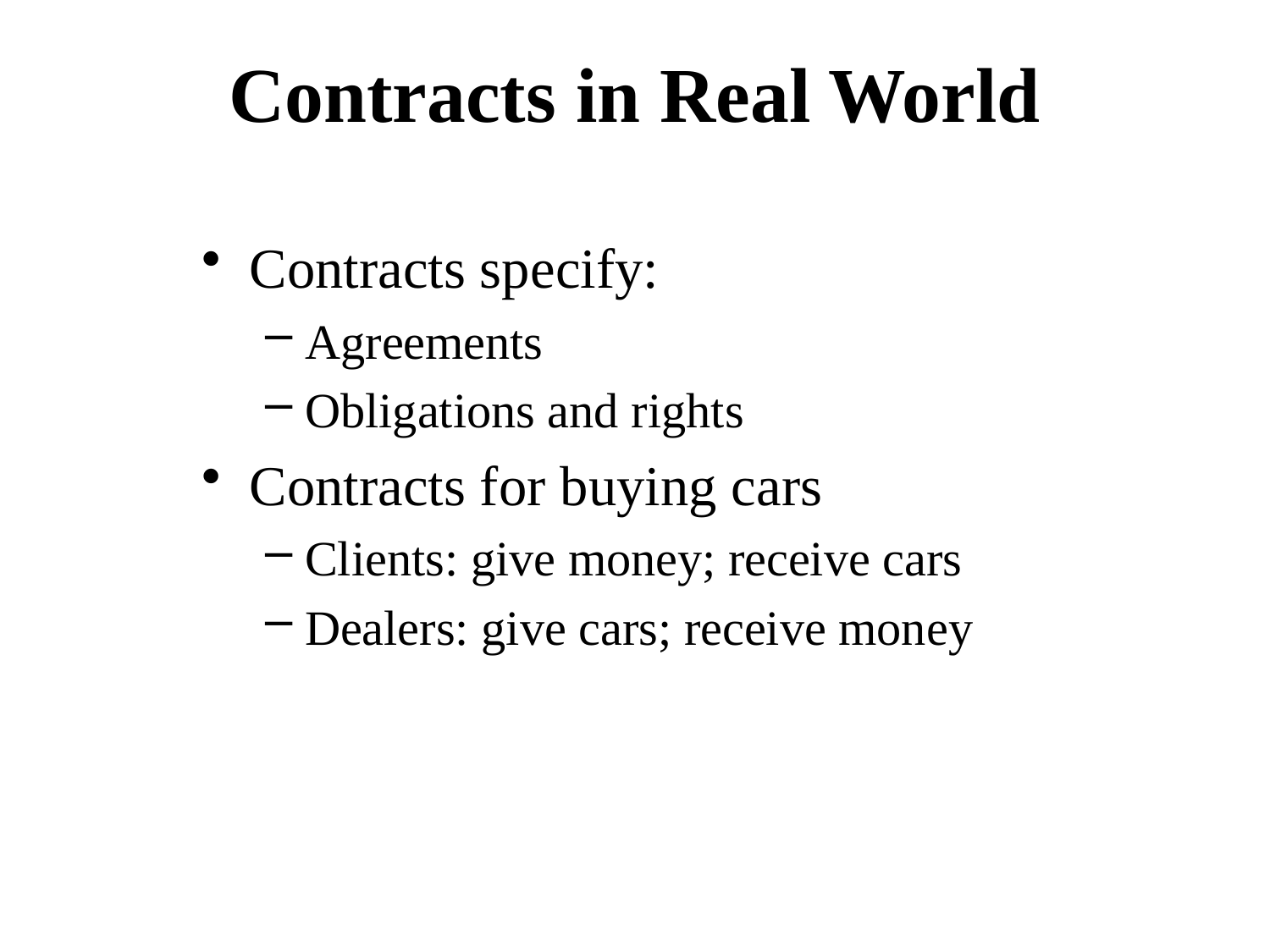

# Contracts in Real World
Contracts specify:
Agreements
Obligations and rights
Contracts for buying cars
Clients: give money; receive cars
Dealers: give cars; receive money